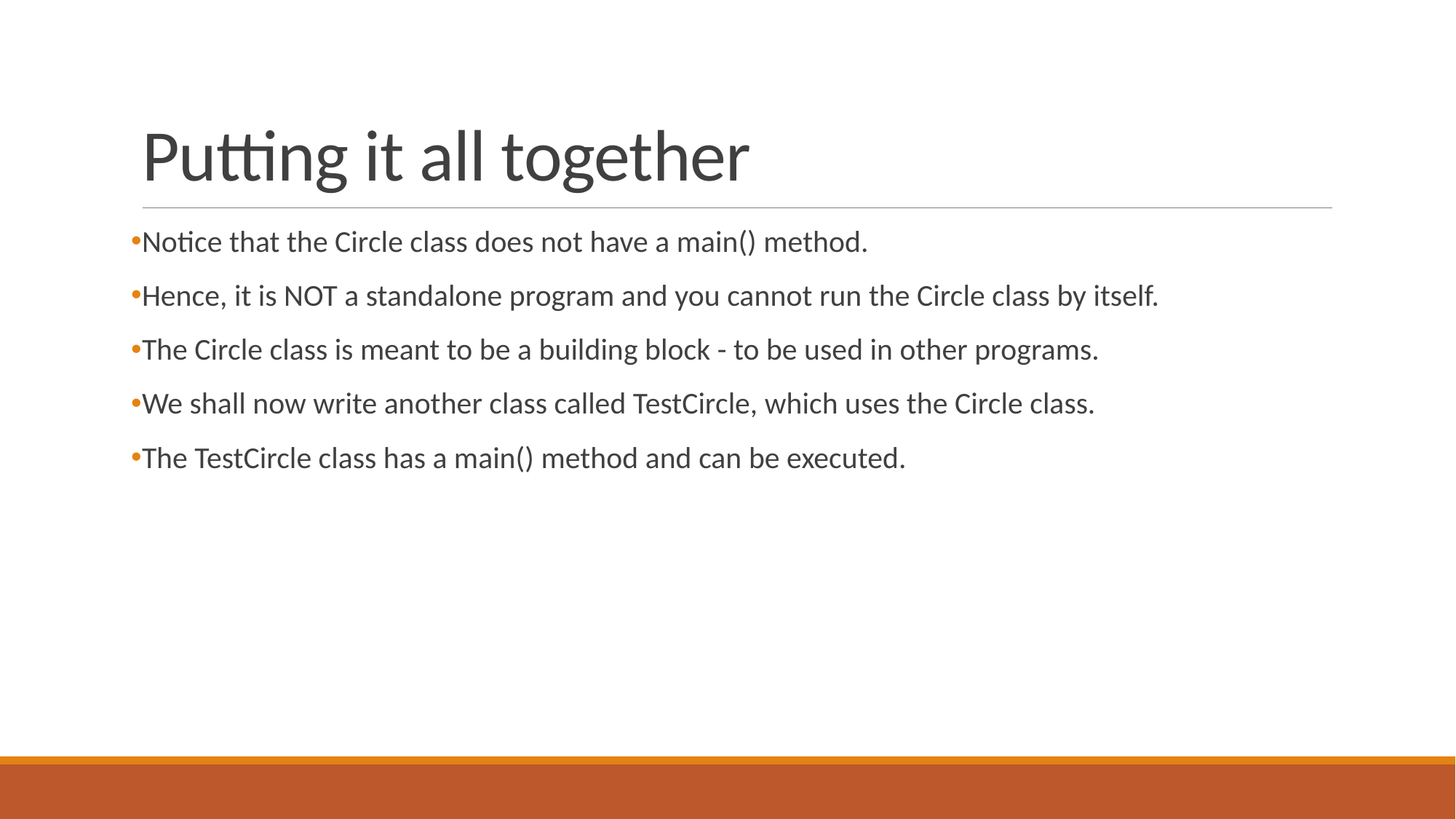

# Putting it all together
Notice that the Circle class does not have a main() method.
Hence, it is NOT a standalone program and you cannot run the Circle class by itself.
The Circle class is meant to be a building block - to be used in other programs.
We shall now write another class called TestCircle, which uses the Circle class.
The TestCircle class has a main() method and can be executed.